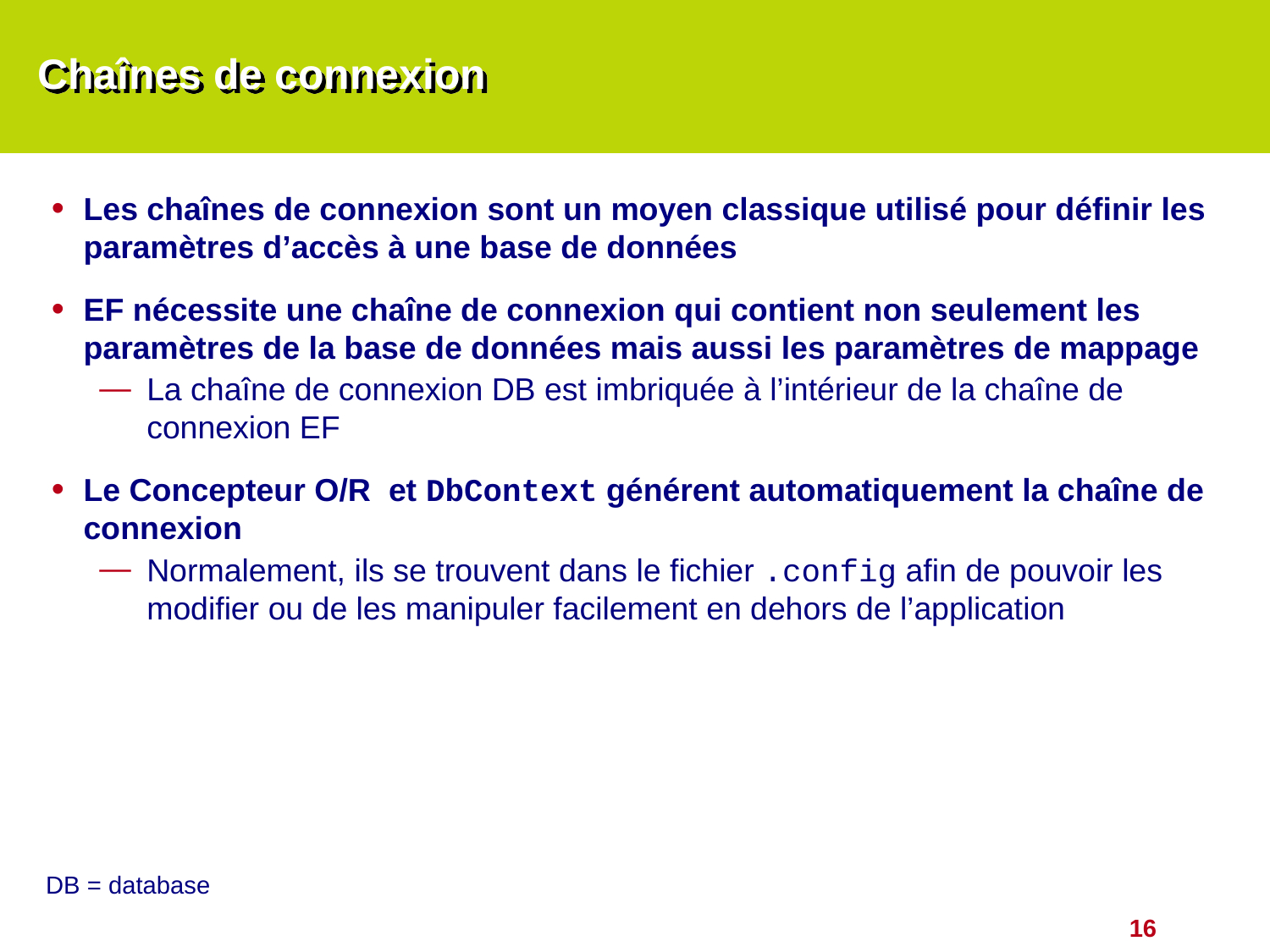

# Chaînes de connexion
Les chaînes de connexion sont un moyen classique utilisé pour définir les paramètres d’accès à une base de données
EF nécessite une chaîne de connexion qui contient non seulement les paramètres de la base de données mais aussi les paramètres de mappage
La chaîne de connexion DB est imbriquée à l’intérieur de la chaîne de connexion EF
Le Concepteur O/R  et DbContext générent automatiquement la chaîne de connexion
Normalement, ils se trouvent dans le fichier .config afin de pouvoir les modifier ou de les manipuler facilement en dehors de l’application
DB = database